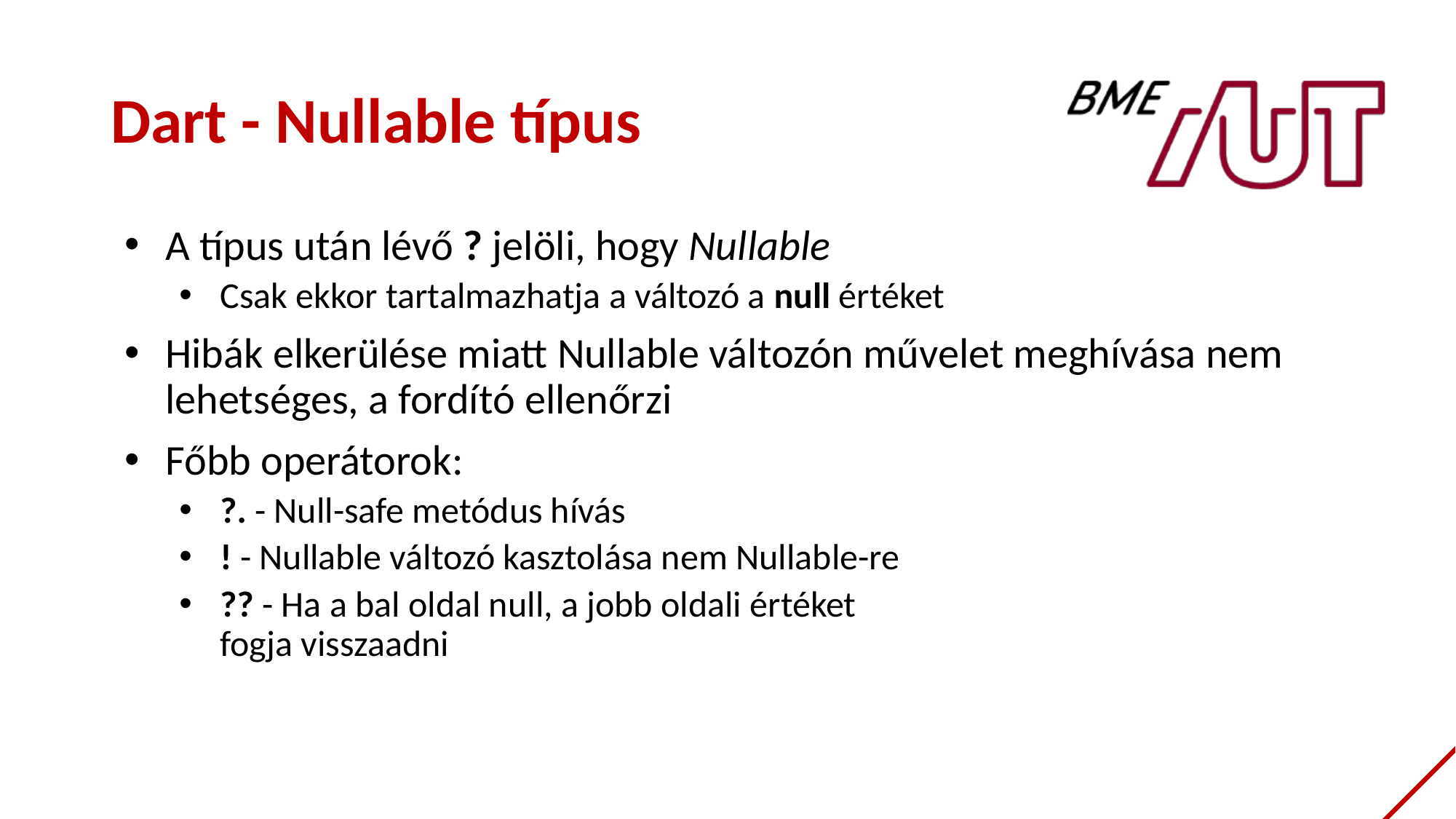

# Dart - Nullable típus
A típus után lévő ? jelöli, hogy Nullable
Csak ekkor tartalmazhatja a változó a null értéket
Hibák elkerülése miatt Nullable változón művelet meghívása nem lehetséges, a fordító ellenőrzi
Főbb operátorok:
?. - Null-safe metódus hívás
! - Nullable változó kasztolása nem Nullable-re
?? - Ha a bal oldal null, a jobb oldali értéket
fogja visszaadni